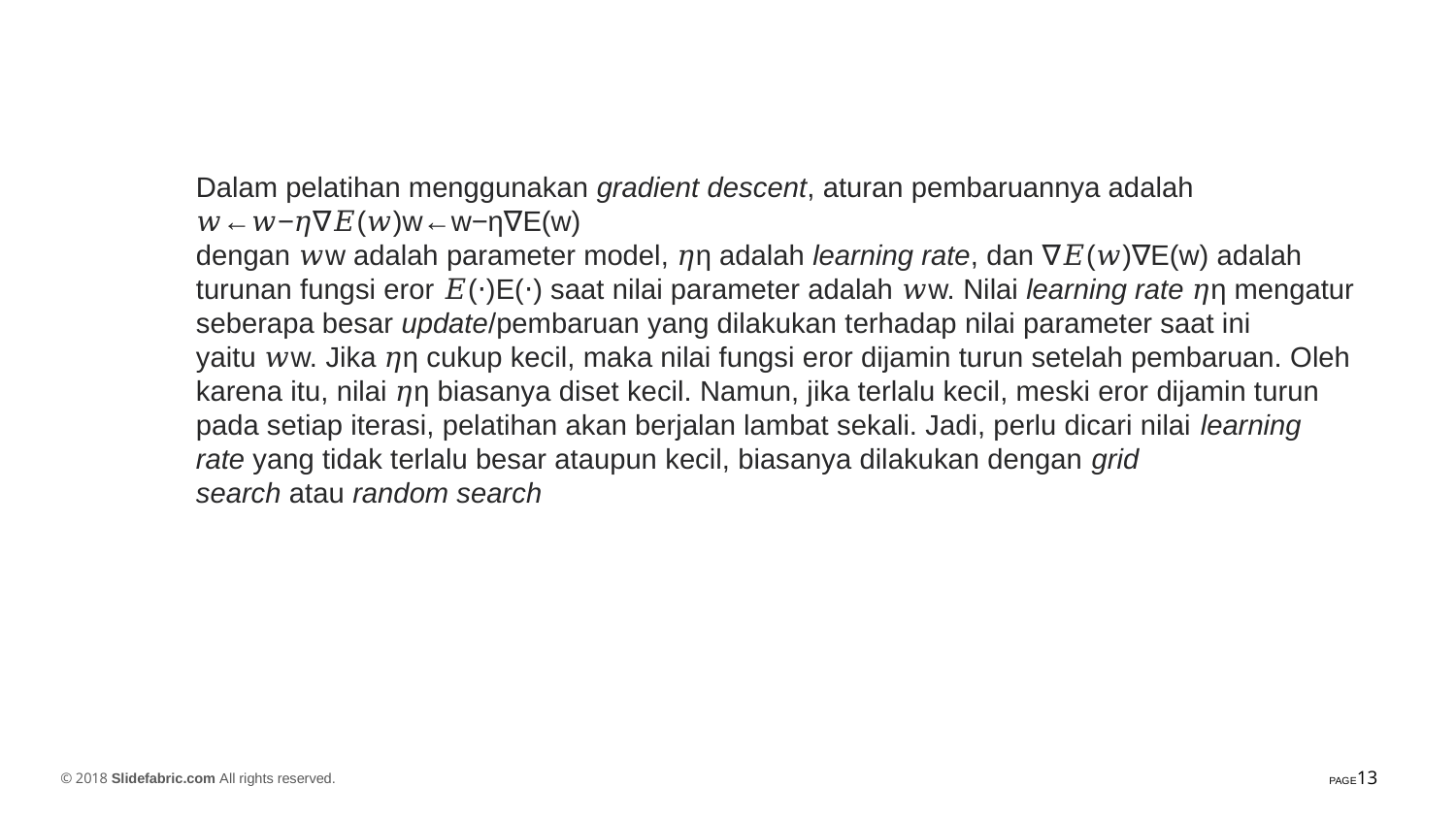

Dalam pelatihan menggunakan gradient descent, aturan pembaruannya adalah
𝑤←𝑤−𝜂∇𝐸(𝑤)w←w−η∇E(w)
dengan 𝑤w adalah parameter model, 𝜂η adalah learning rate, dan ∇𝐸(𝑤)∇E(w) adalah turunan fungsi eror 𝐸(⋅)E(⋅) saat nilai parameter adalah 𝑤w. Nilai learning rate 𝜂η mengatur seberapa besar update/pembaruan yang dilakukan terhadap nilai parameter saat ini yaitu 𝑤w. Jika 𝜂η cukup kecil, maka nilai fungsi eror dijamin turun setelah pembaruan. Oleh karena itu, nilai 𝜂η biasanya diset kecil. Namun, jika terlalu kecil, meski eror dijamin turun pada setiap iterasi, pelatihan akan berjalan lambat sekali. Jadi, perlu dicari nilai learning rate yang tidak terlalu besar ataupun kecil, biasanya dilakukan dengan grid search atau random search